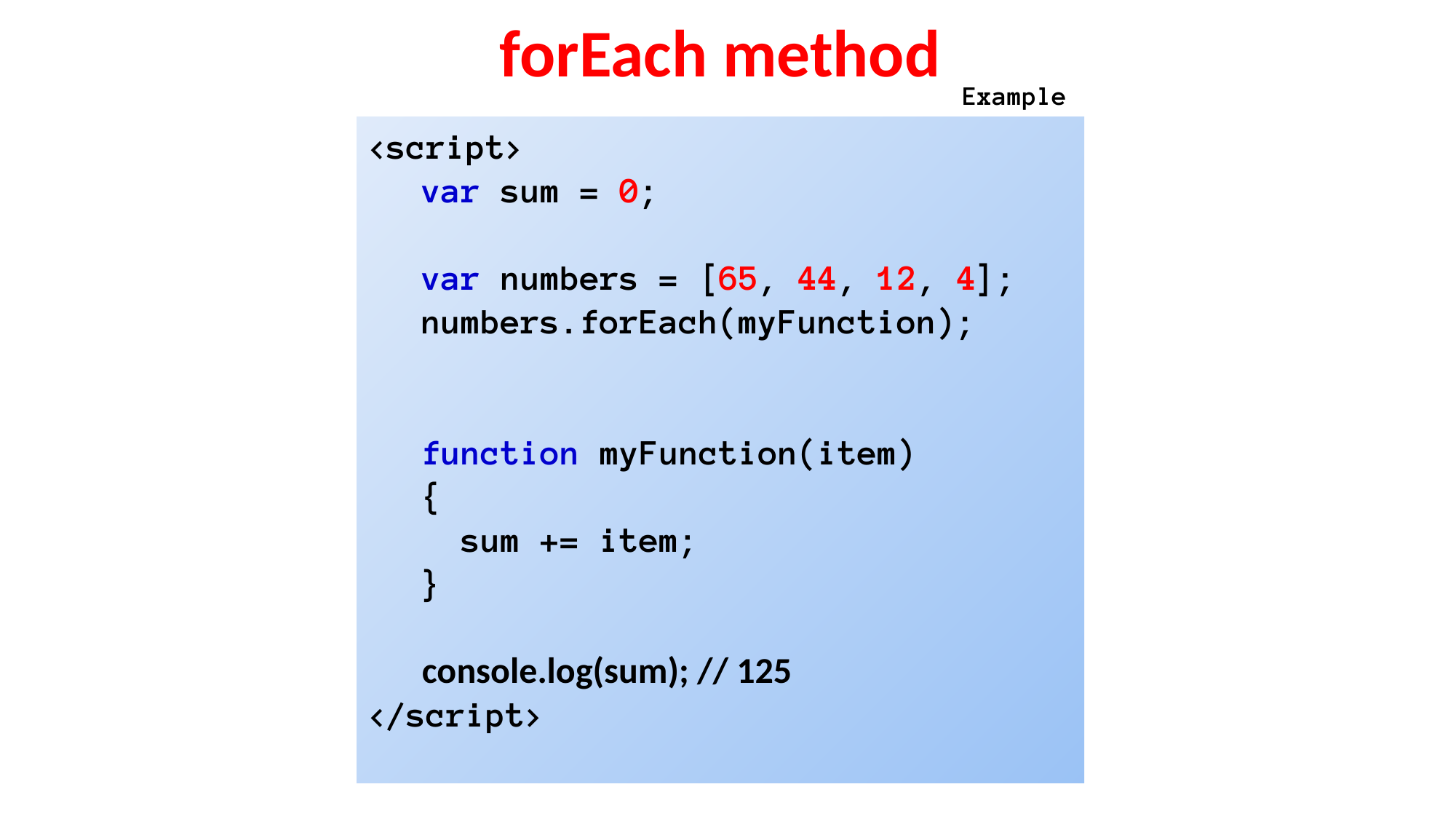

forEach method
Example
<script>
var sum = 0;

var numbers = [65, 44, 12, 4];
numbers.forEach(myFunction);

function myFunction(item)
{
  sum += item;
}
console.log(sum); // 125
</script>